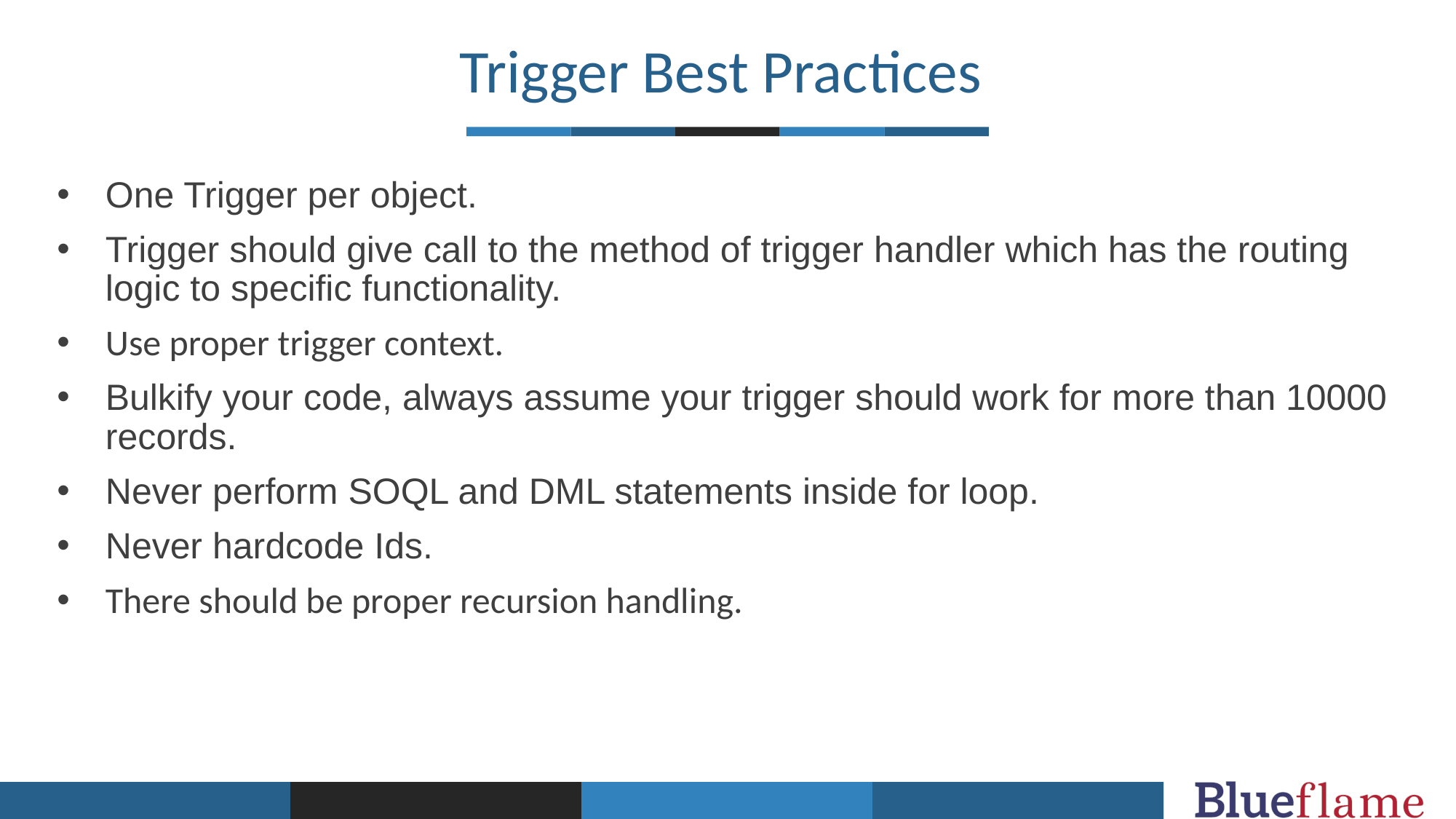

Trigger Best Practices
One Trigger per object.
Trigger should give call to the method of trigger handler which has the routing logic to specific functionality.
Use proper trigger context.
Bulkify your code, always assume your trigger should work for more than 10000 records.
Never perform SOQL and DML statements inside for loop.
Never hardcode Ids.
There should be proper recursion handling.